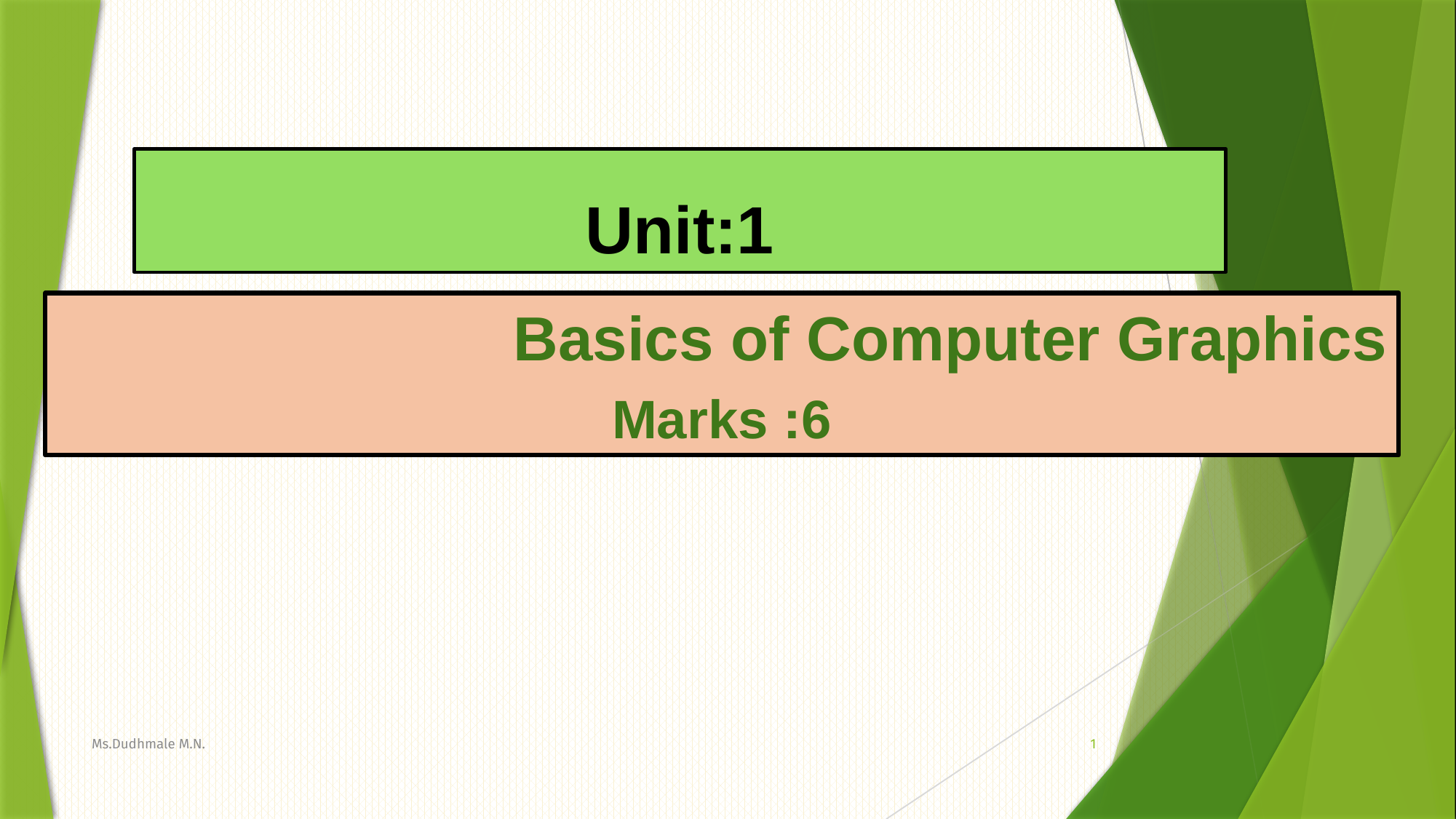

# Unit:1
Basics of Computer Graphics
Marks :6
Ms.Dudhmale M.N.
1